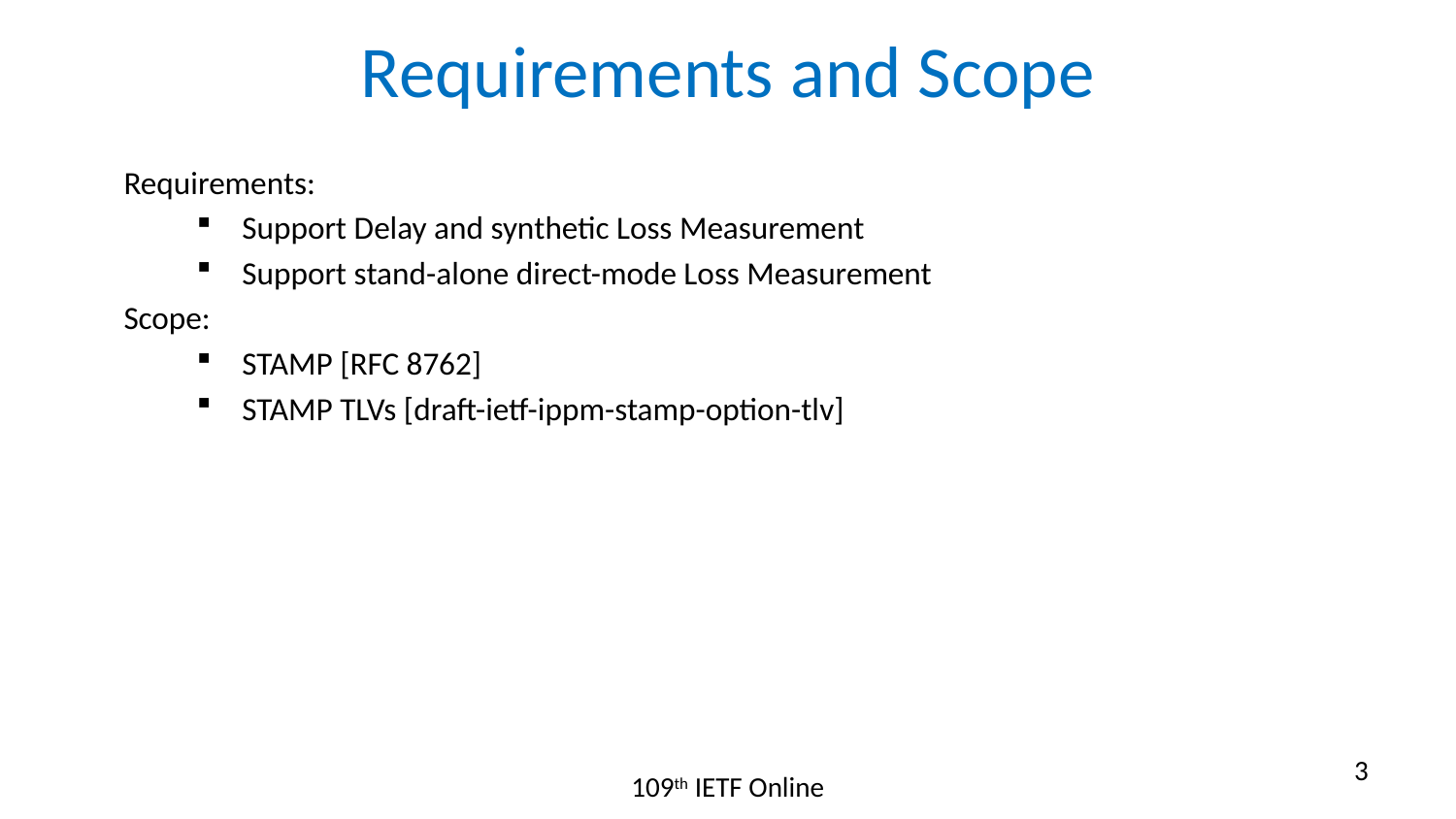

# Requirements and Scope
Requirements:
Support Delay and synthetic Loss Measurement
Support stand-alone direct-mode Loss Measurement
Scope:
STAMP [RFC 8762]
STAMP TLVs [draft-ietf-ippm-stamp-option-tlv]
3
109th IETF Online